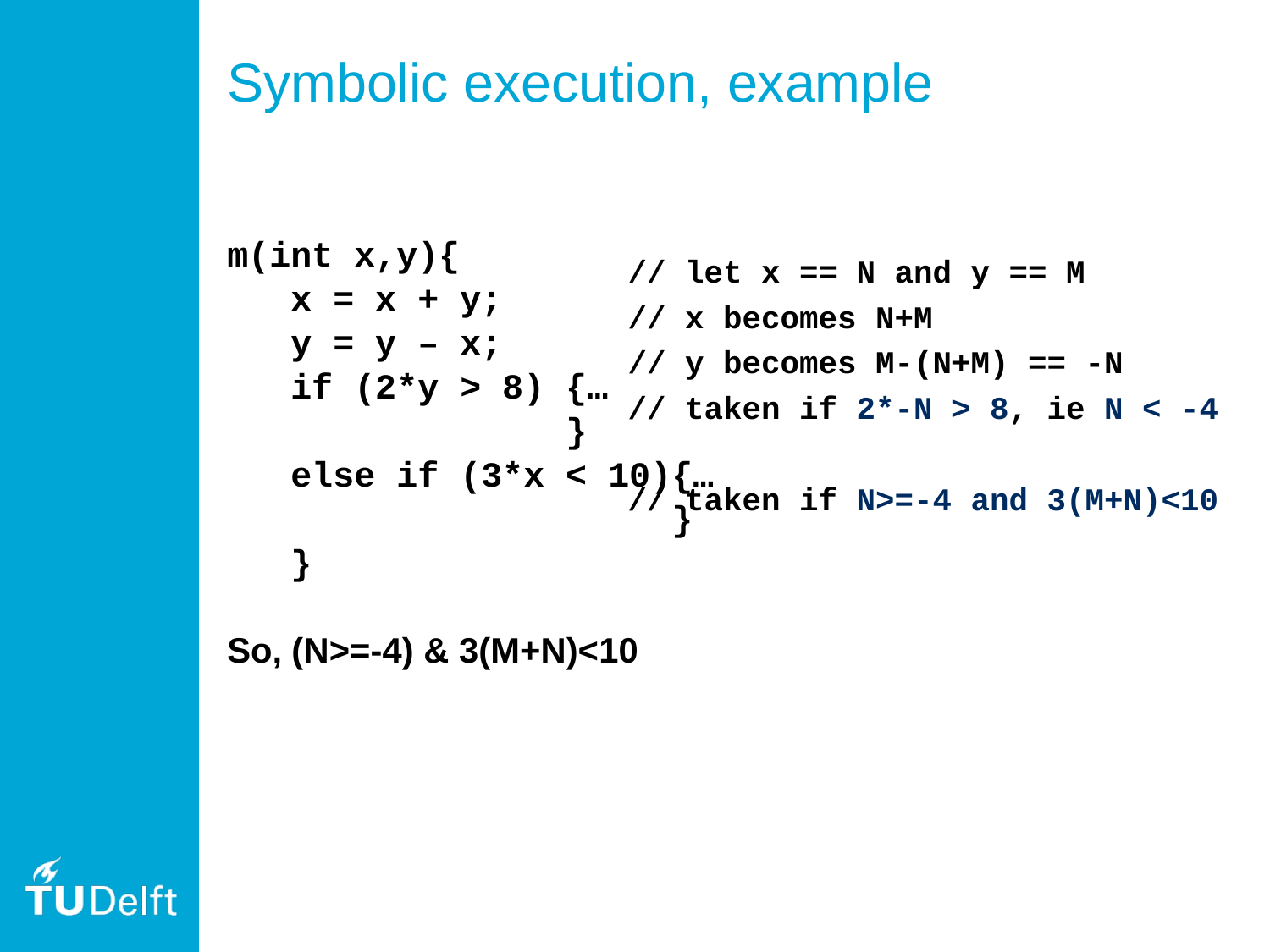

# Symbolic execution, example
m(int x,y){
   x = x + y;
   y = y – x;
   if (2*y > 8) {…
                }
   else if (3*x < 10){…
                     }
   }

So, (N>=-4) & 3(M+N)<10

// let x == N and y == M
// x becomes N+M
// y becomes M-(N+M) == -N
// taken if 2*-N > 8, ie N < -4

// taken if N>=-4 and 3(M+N)<10